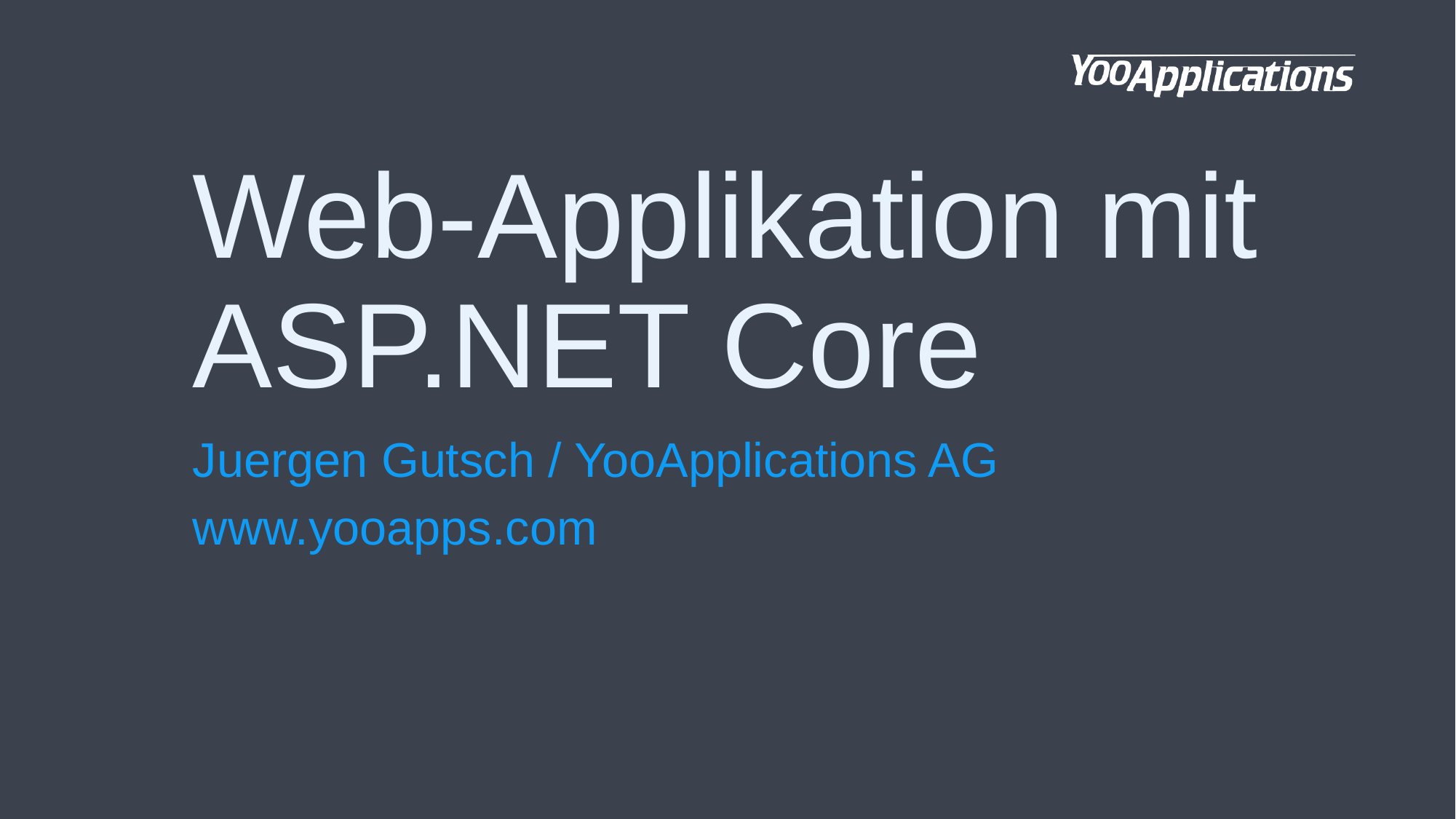

# Web-Applikation mit ASP.NET Core
Juergen Gutsch / YooApplications AG
www.yooapps.com